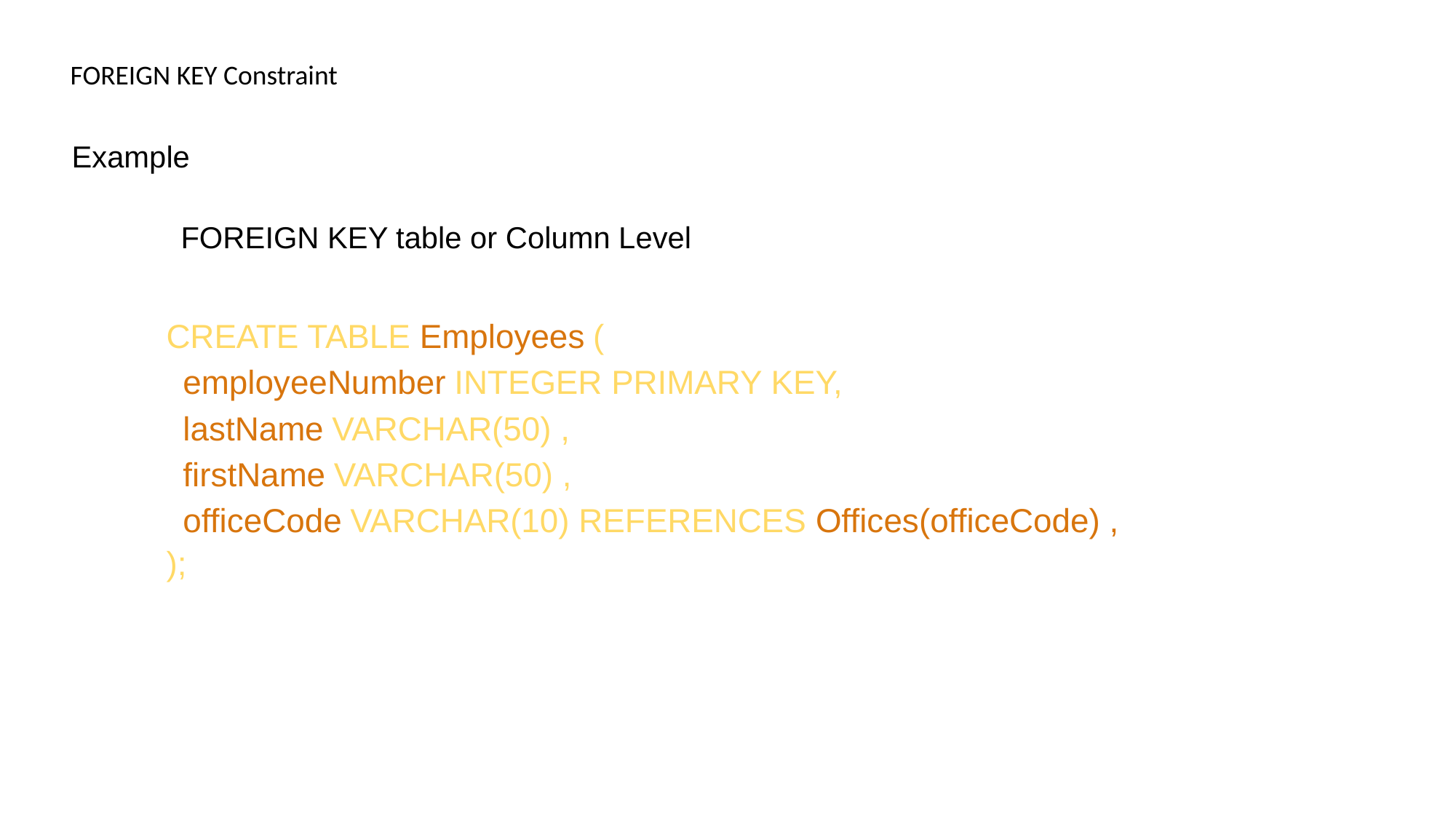

# FOREIGN KEY Constraint
Example

	FOREIGN KEY table or Column Level

CREATE TABLE Employees (
  employeeNumber INTEGER PRIMARY KEY,
  lastName VARCHAR(50) ,
  firstName VARCHAR(50) ,
  officeCode VARCHAR(10) REFERENCES Offices(officeCode) ,
);

17